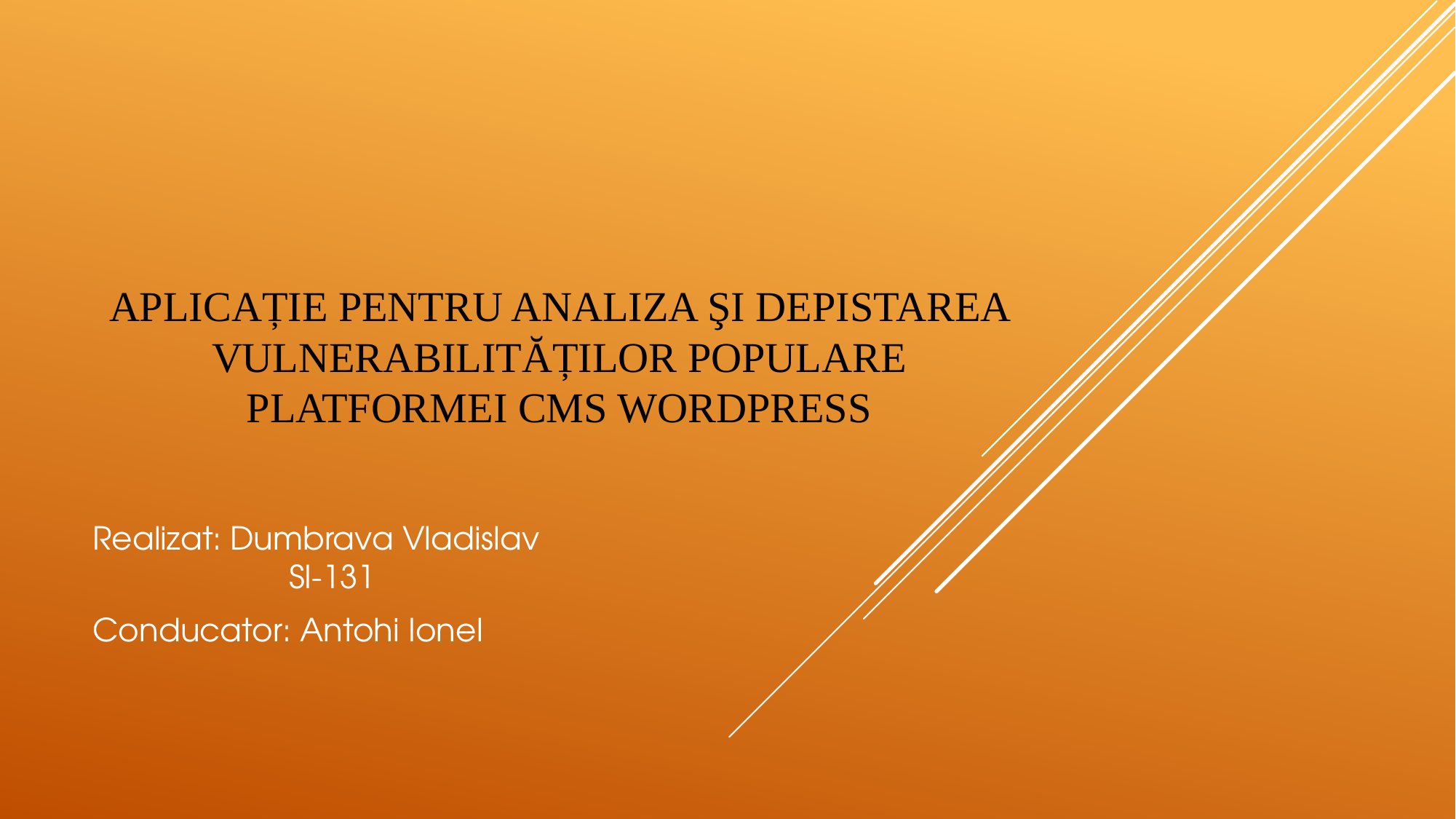

# Aplicație pentru analiza şi depistarea vulnerabilităților populare platformei CMS WordPress

Realizat: Dumbrava Vladislav
	          SI-131
Conducator: Antohi Ionel